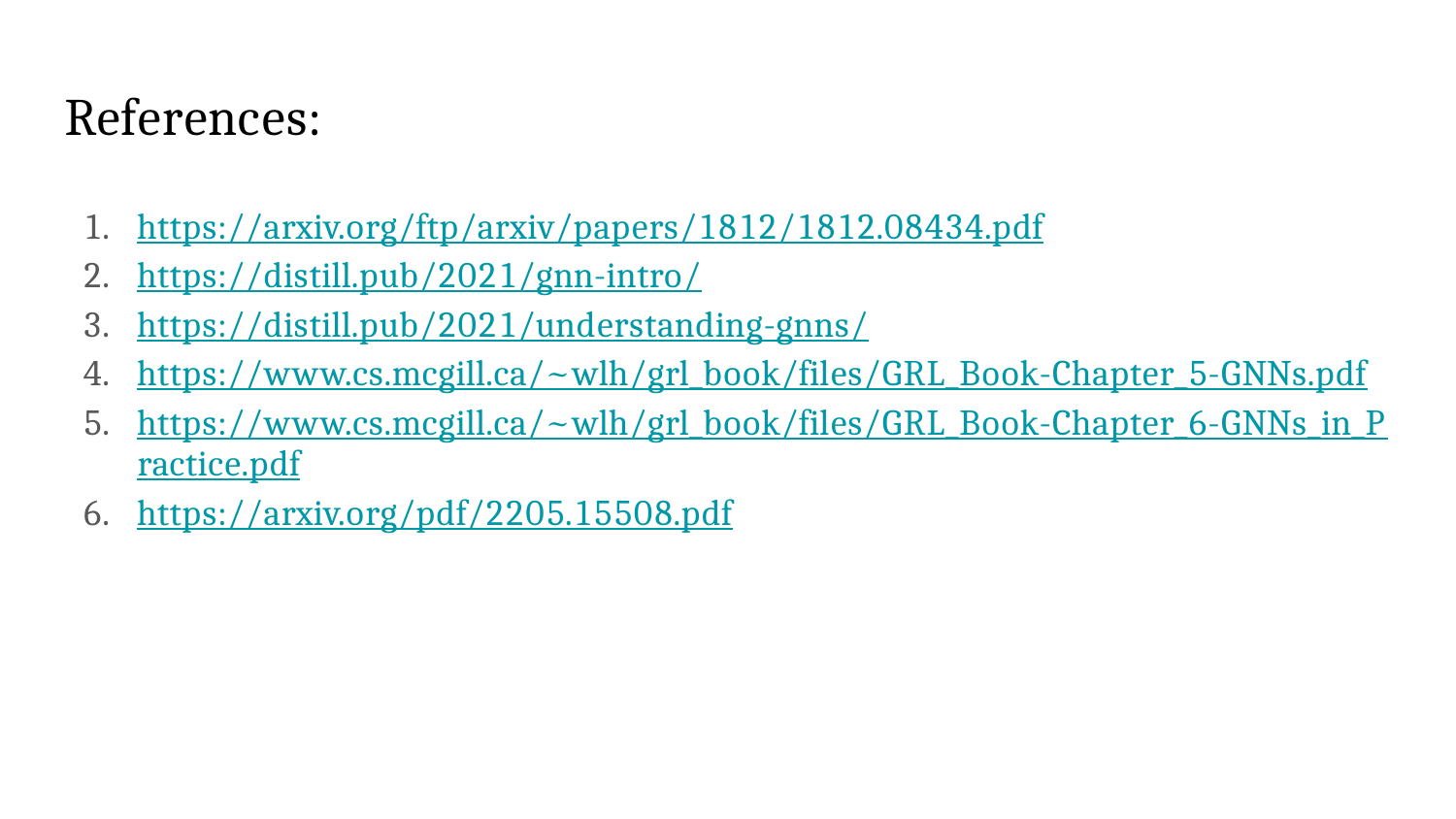

# References:
https://arxiv.org/ftp/arxiv/papers/1812/1812.08434.pdf
https://distill.pub/2021/gnn-intro/
https://distill.pub/2021/understanding-gnns/
https://www.cs.mcgill.ca/~wlh/grl_book/files/GRL_Book-Chapter_5-GNNs.pdf
https://www.cs.mcgill.ca/~wlh/grl_book/files/GRL_Book-Chapter_6-GNNs_in_Practice.pdf
https://arxiv.org/pdf/2205.15508.pdf